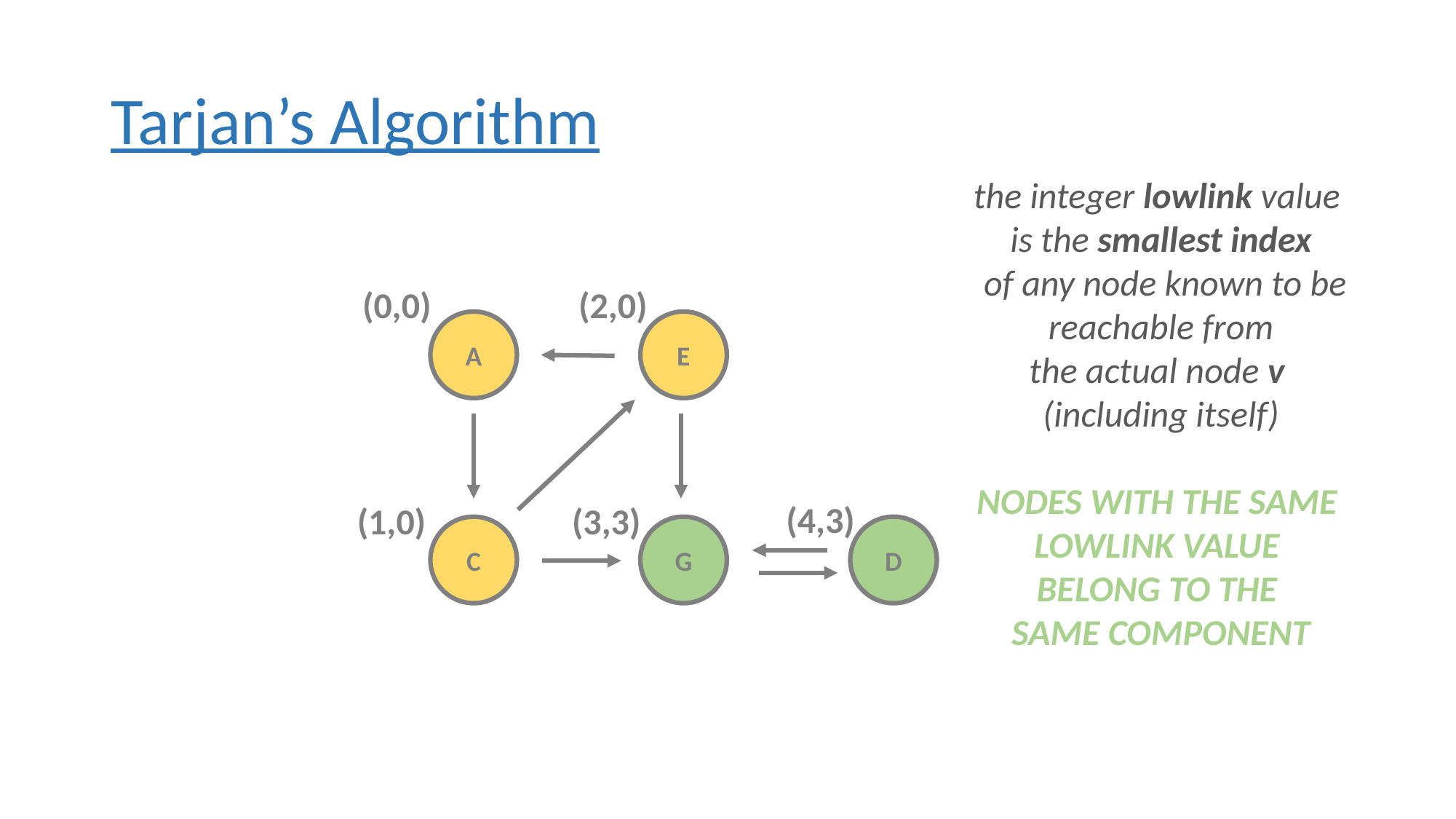

# Tarjan’s Algorithm
the integer lowlink value
is the smallest index
 of any node known to be
 reachable from
the actual node v
(including itself)

NODES WITH THE SAME
LOWLINK VALUE
BELONG TO THE
SAME COMPONENT

(0,0)
(2,0)
A
E
(4,3)
(3,3)
(1,0)
C
G
D